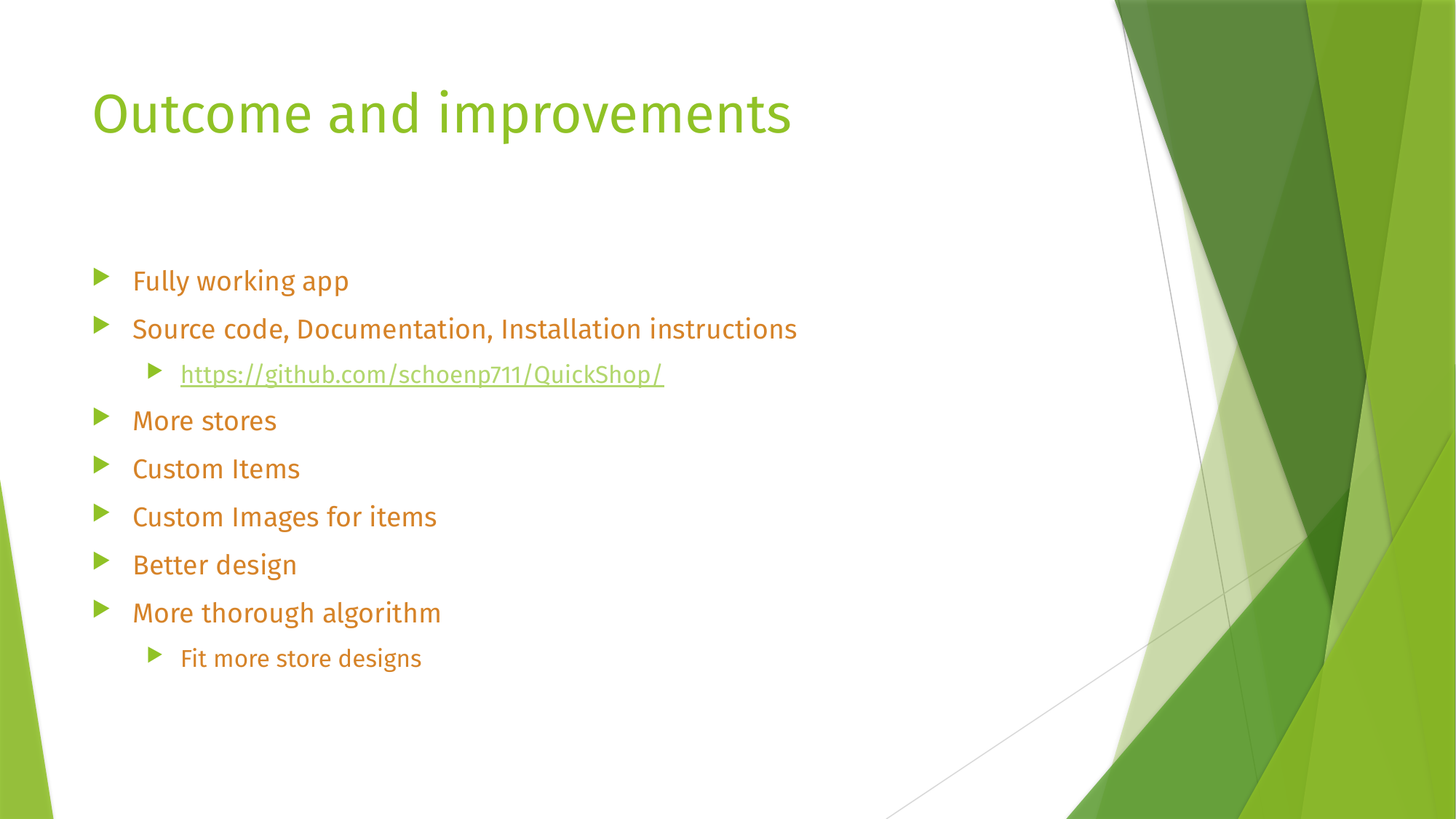

# Outcome and improvements
Fully working app
Source code, Documentation, Installation instructions
https://github.com/schoenp711/QuickShop/
More stores
Custom Items
Custom Images for items
Better design
More thorough algorithm
Fit more store designs